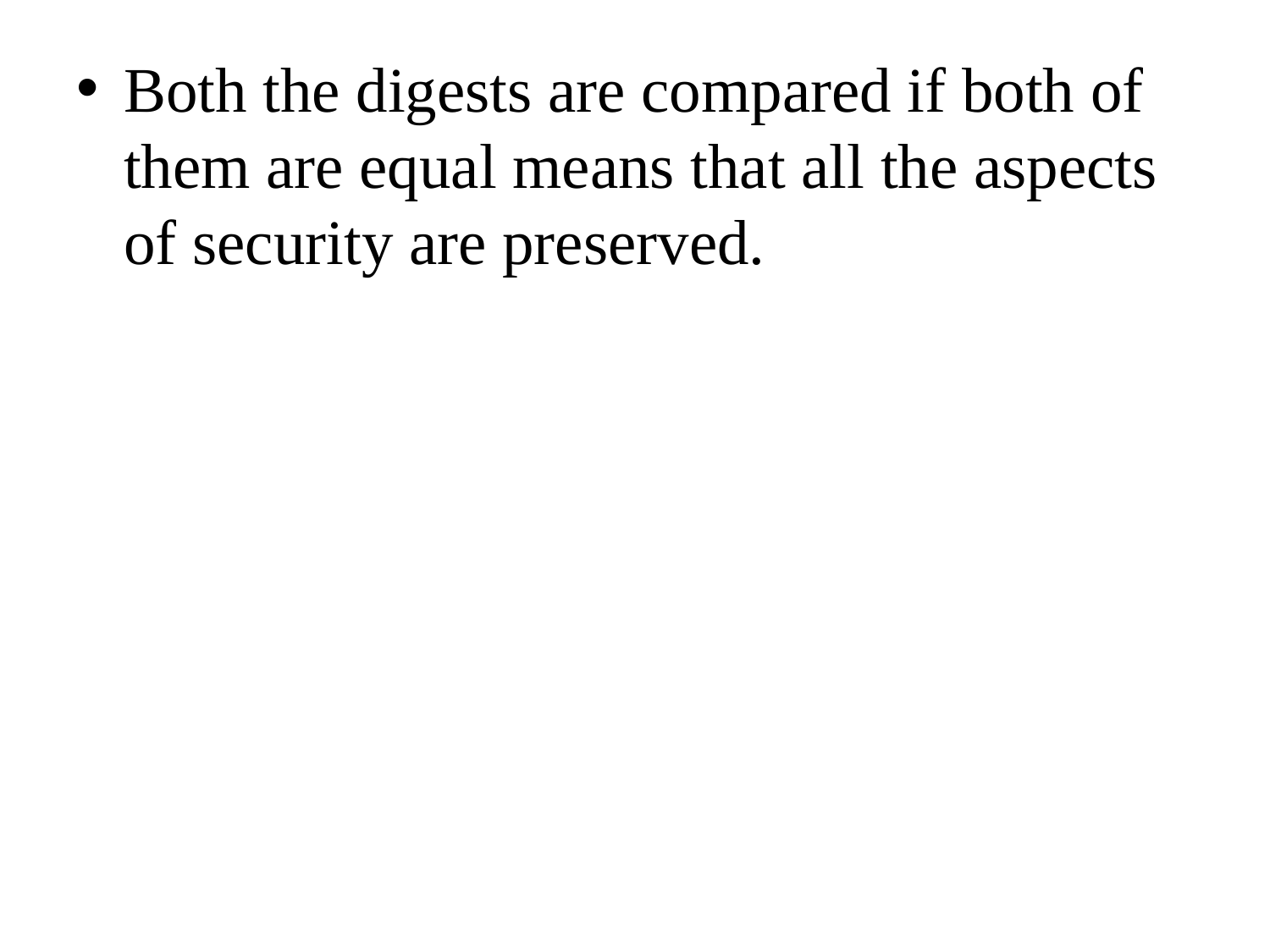

Both the digests are compared if both of them are equal means that all the aspects of security are preserved.